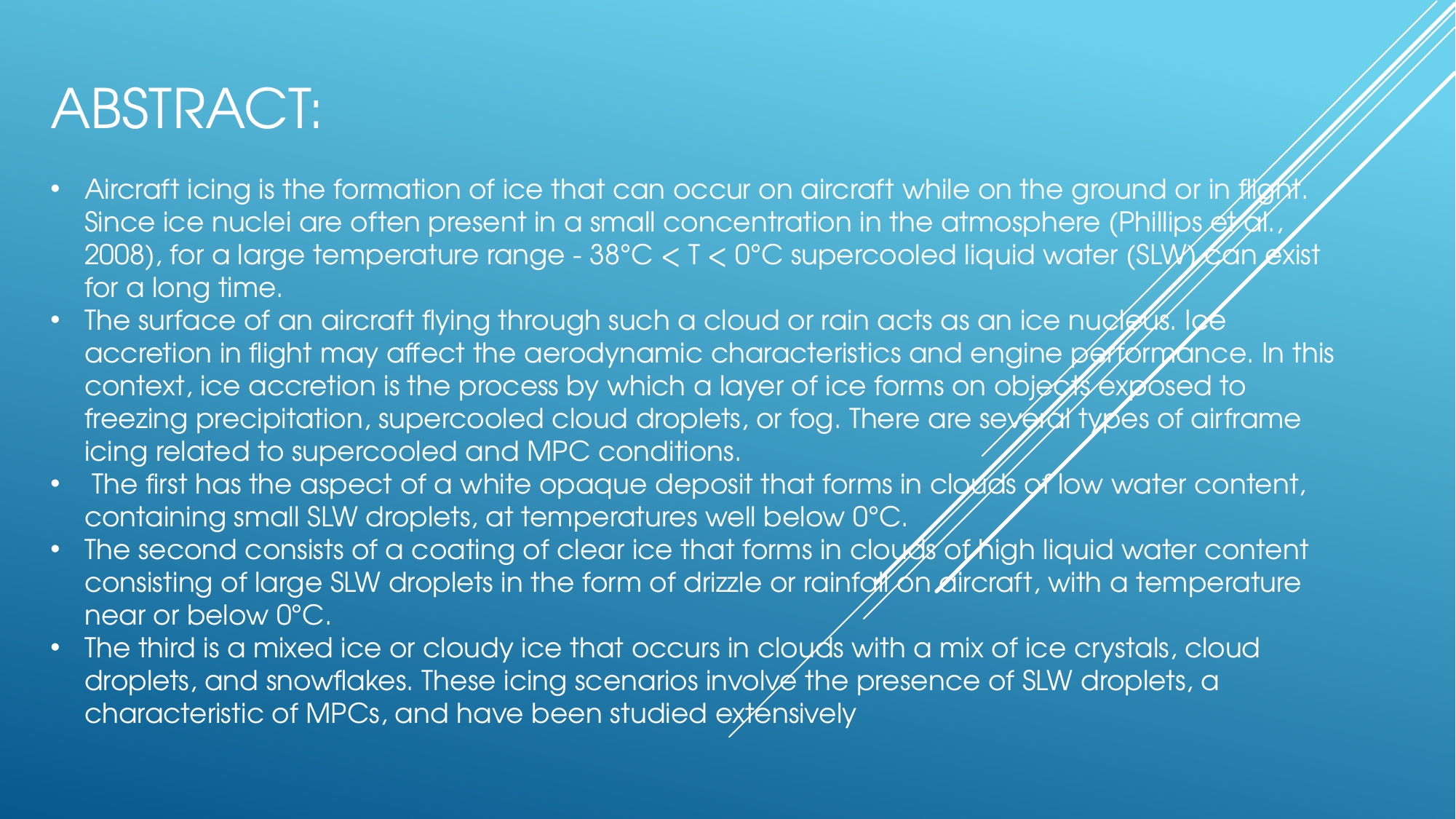

ABSTRACT:

Aircraft icing is the formation of ice that can occur on aircraft while on the ground or in flight. Since ice nuclei are often present in a small concentration in the atmosphere (Phillips et al., 2008), for a large temperature range - 38°C < T < 0°C supercooled liquid water (SLW) can exist for a long time.
The surface of an aircraft flying through such a cloud or rain acts as an ice nucleus. Ice accretion in flight may affect the aerodynamic characteristics and engine performance. In this context, ice accretion is the process by which a layer of ice forms on objects exposed to freezing precipitation, supercooled cloud droplets, or fog. There are several types of airframe icing related to supercooled and MPC conditions.
 The first has the aspect of a white opaque deposit that forms in clouds of low water content, containing small SLW droplets, at temperatures well below 0°C.
The second consists of a coating of clear ice that forms in clouds of high liquid water content consisting of large SLW droplets in the form of drizzle or rainfall on aircraft, with a temperature near or below 0°C.
The third is a mixed ice or cloudy ice that occurs in clouds with a mix of ice crystals, cloud droplets, and snowflakes. These icing scenarios involve the presence of SLW droplets, a characteristic of MPCs, and have been studied extensively